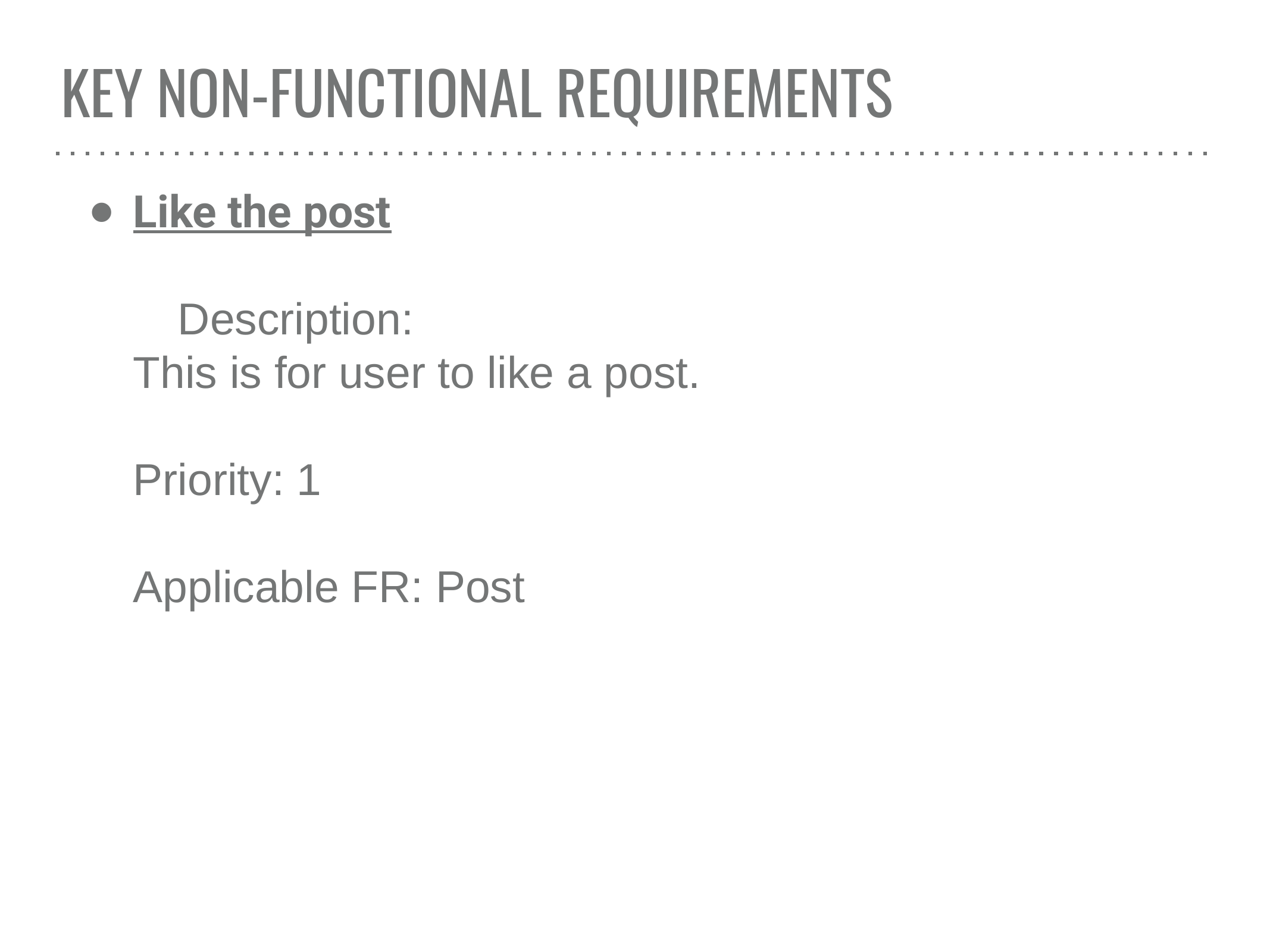

# KEY NON-FUNCTIONAL REQUIREMENTS
Like the post

	Description:
This is for user to like a post.

Priority: 1

Applicable FR: Post